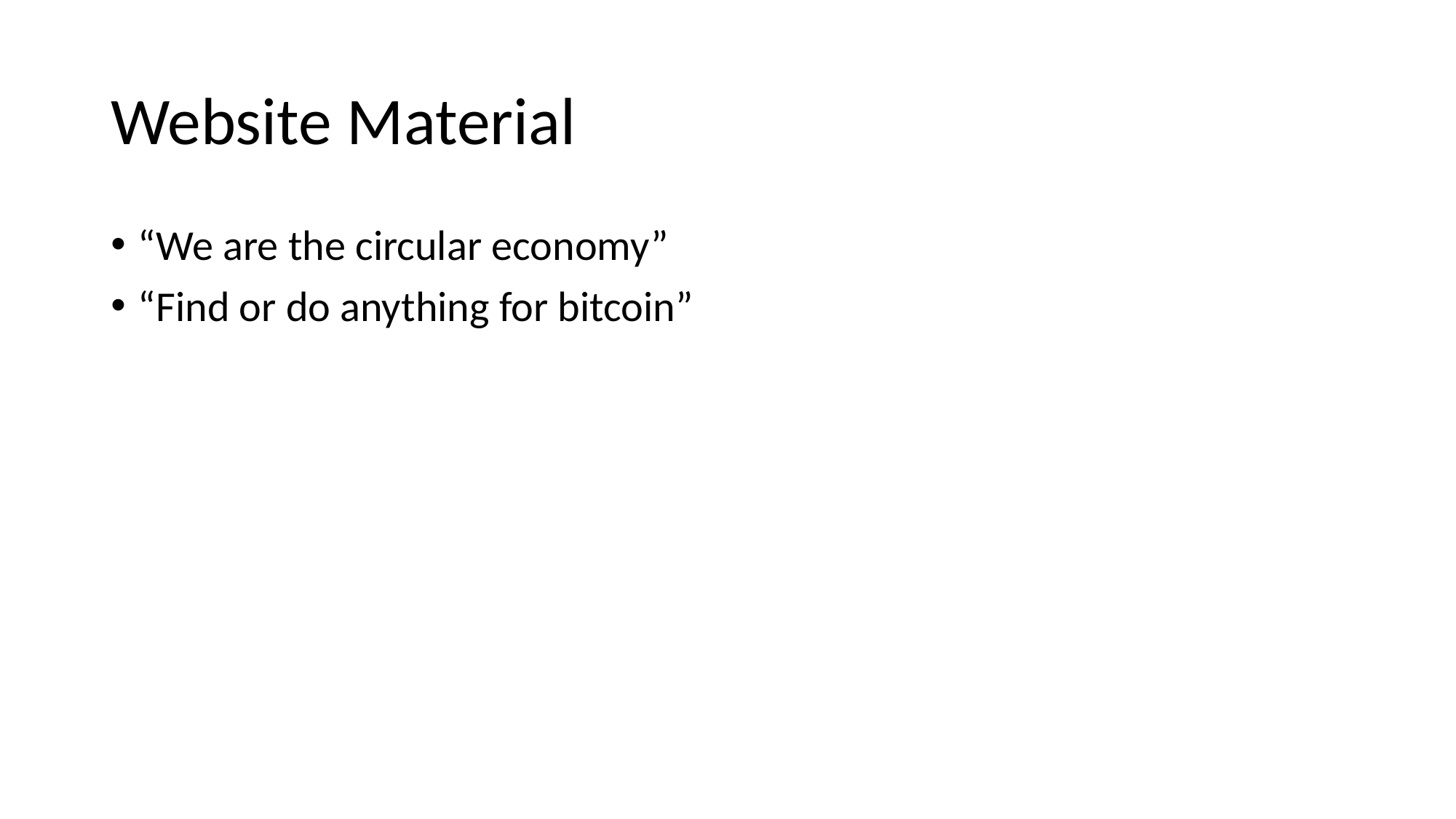

# Website Material
“We are the circular economy”
“Find or do anything for bitcoin”